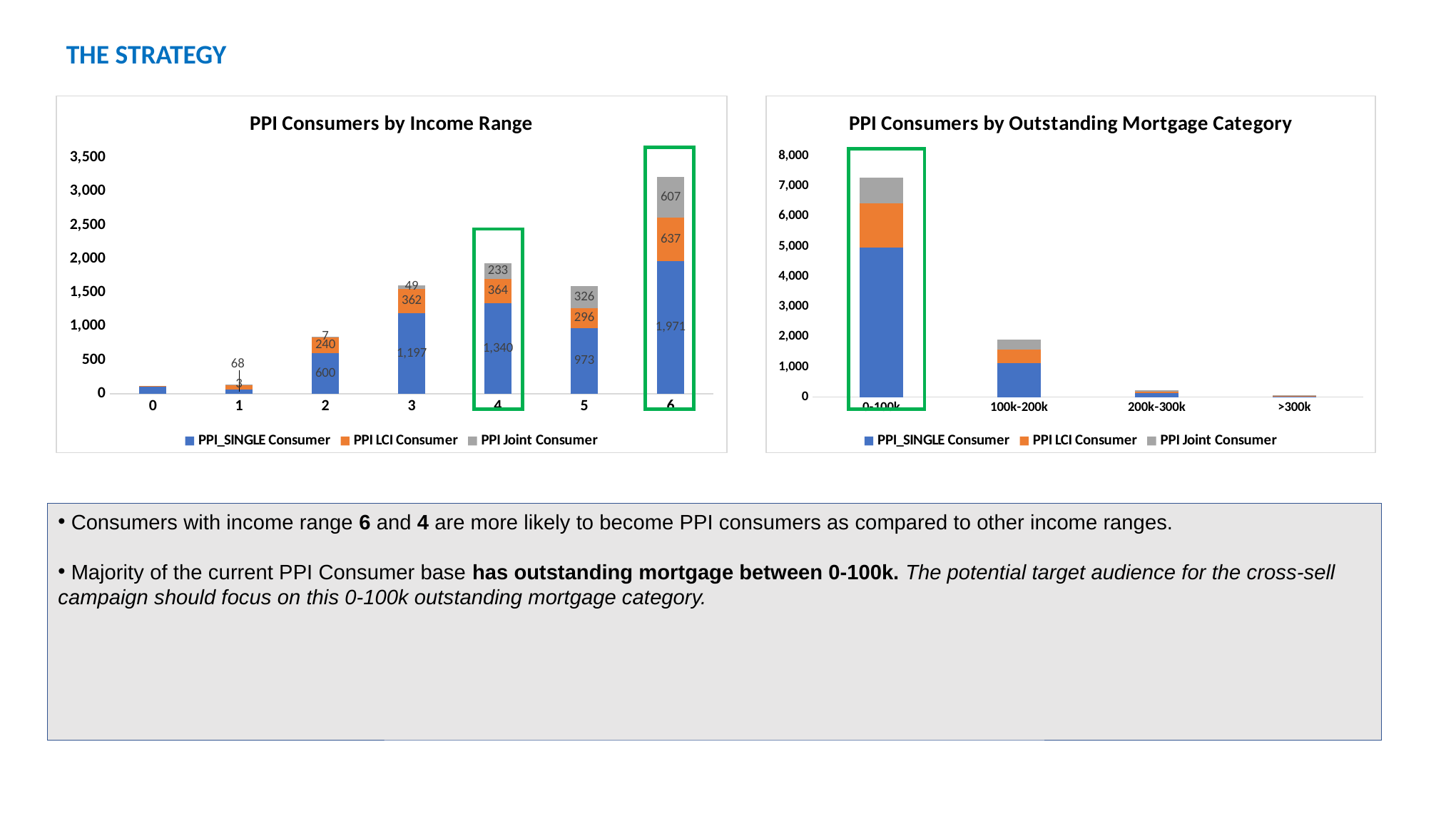

THE STRATEGY

### Chart: PPI Consumers by Income Range

| Category | PPI_SINGLE Consumer | PPI LCI Consumer | PPI Joint Consumer |
|---|---|---|---|
| 0 | 115.0 | 4.0 | None |
| 1 | 68.0 | 69.0 | 3.0 |
| 2 | 600.0 | 240.0 | 7.0 |
| 3 | 1197.0 | 362.0 | 49.0 |
| 4 | 1340.0 | 364.0 | 233.0 |
| 5 | 973.0 | 296.0 | 326.0 |
| 6 | 1971.0 | 637.0 | 607.0 |

### Chart: PPI Consumers by Outstanding Mortgage Category

| Category | PPI_SINGLE Consumer | PPI LCI Consumer | PPI Joint Consumer |
|---|---|---|---|
| 0-100k | 4956.0 | 1466.0 | 853.0 |
| 100k-200k | 1133.0 | 443.0 | 334.0 |
| 200k-300k | 141.0 | 46.0 | 32.0 |
| >300k | 34.0 | 17.0 | 6.0 |

 Consumers with income range 6 and 4 are more likely to become PPI consumers as compared to other income ranges.

 Majority of the current PPI Consumer base has outstanding mortgage between 0-100k. The potential target audience for the cross-sell campaign should focus on this 0-100k outstanding mortgage category.